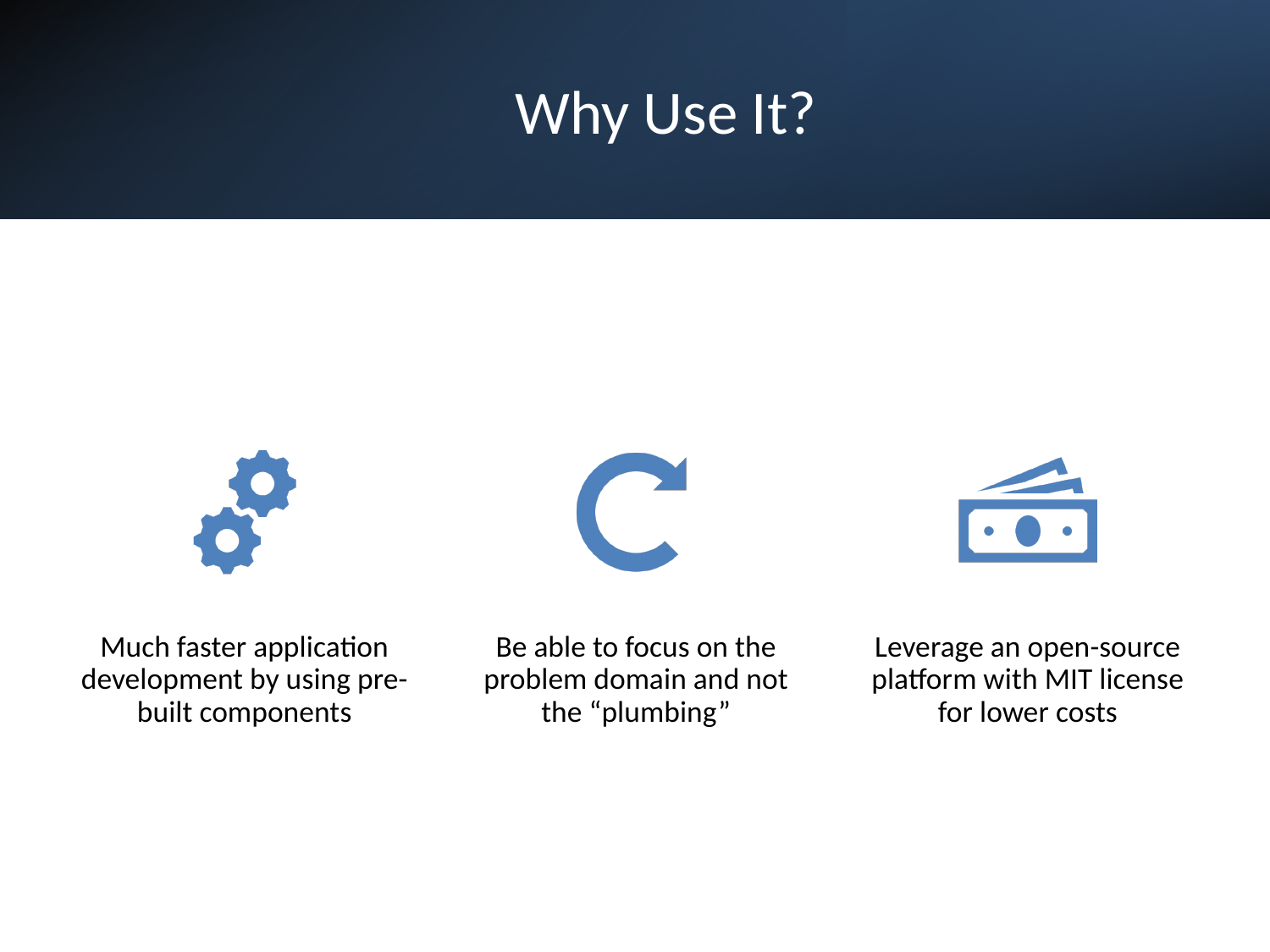

# Why Use It?
Much faster application development by using pre-built components
Be able to focus on the problem domain and not the “plumbing”
Leverage an open-source platform with MIT license for lower costs